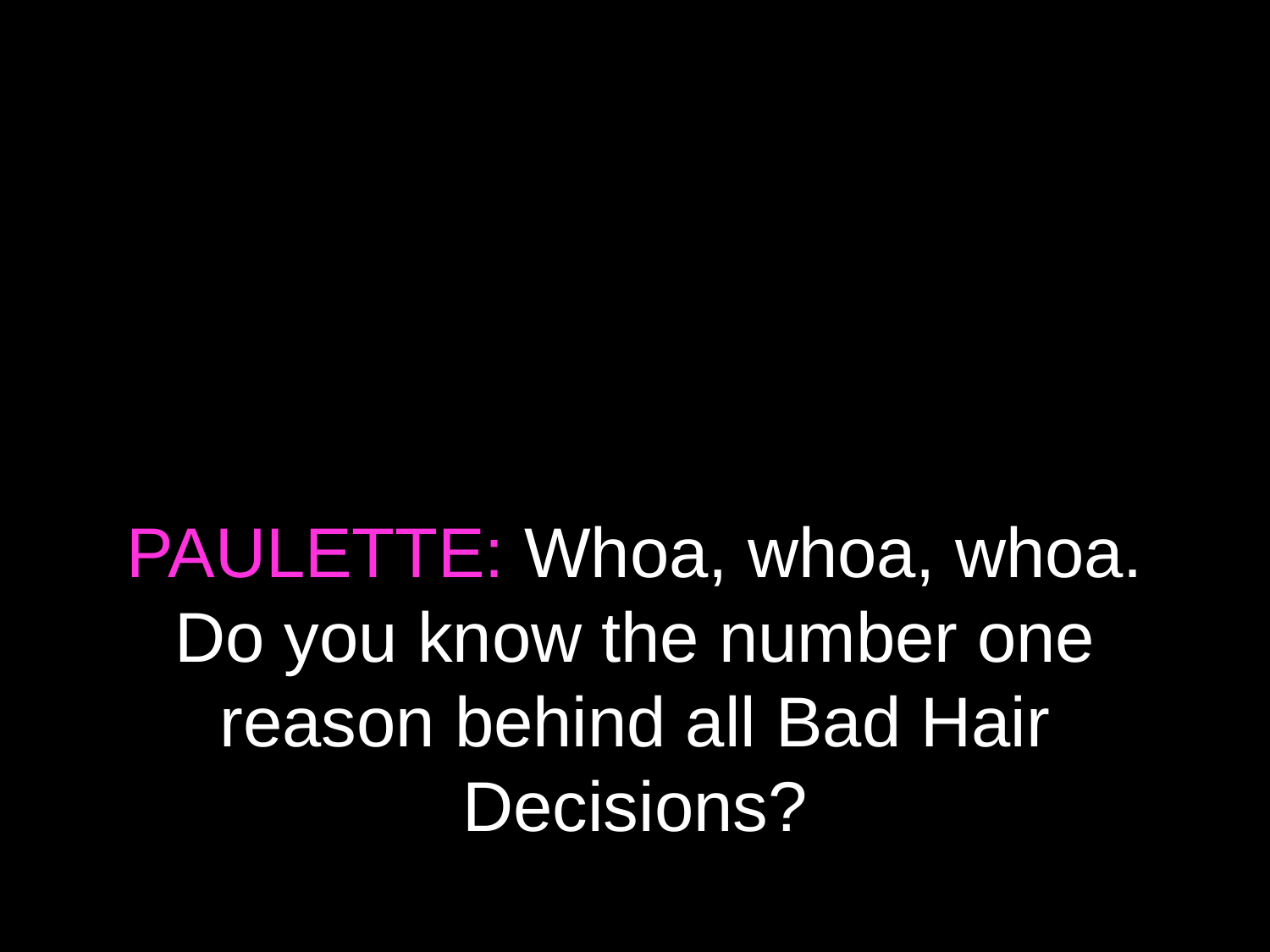

# PAULETTE: Whoa, whoa, whoa. Do you know the number one reason behind all Bad Hair Decisions?